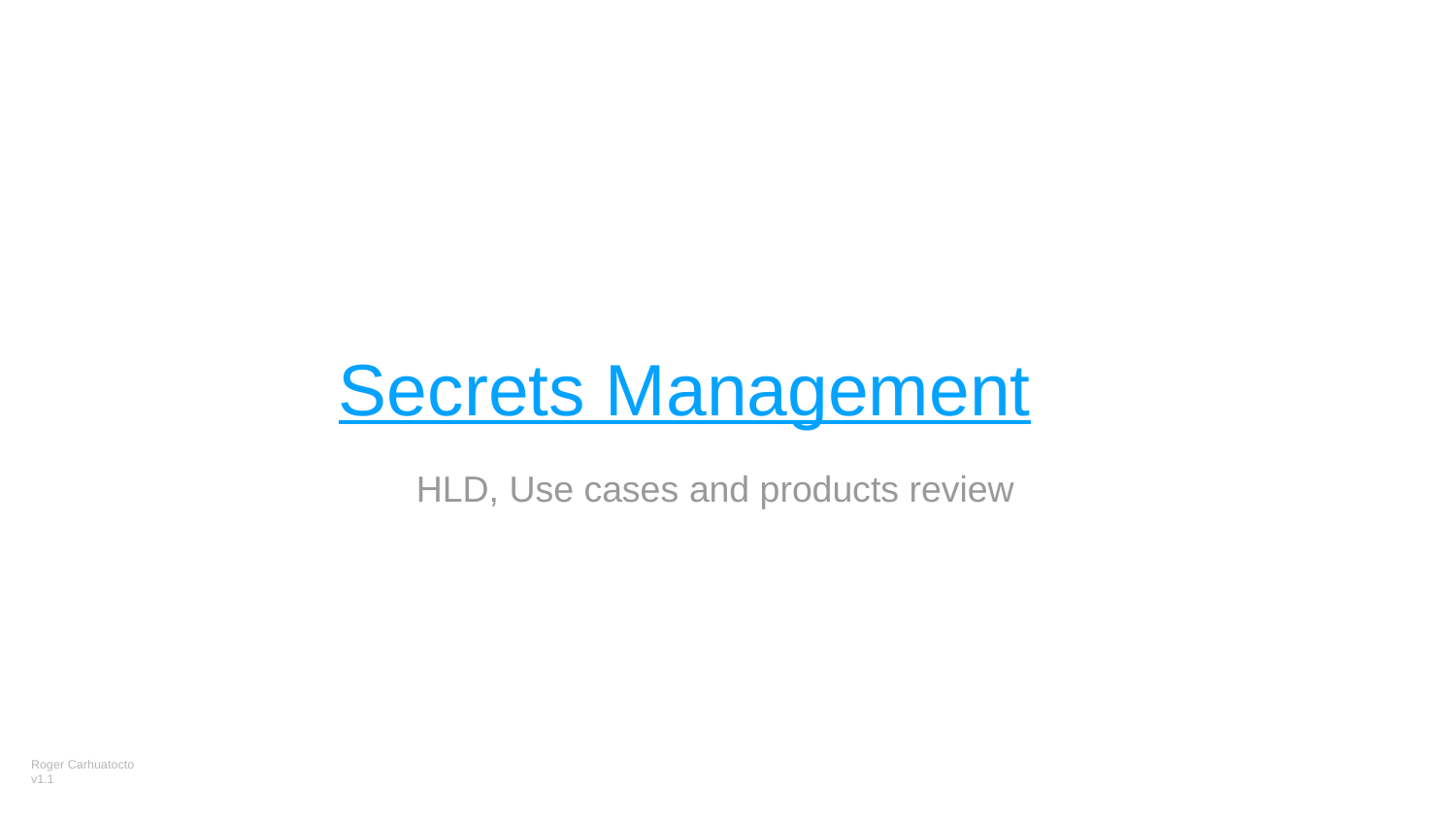

# Secrets Management
HLD, Use cases and products review
Roger Carhuatocto
v1.1